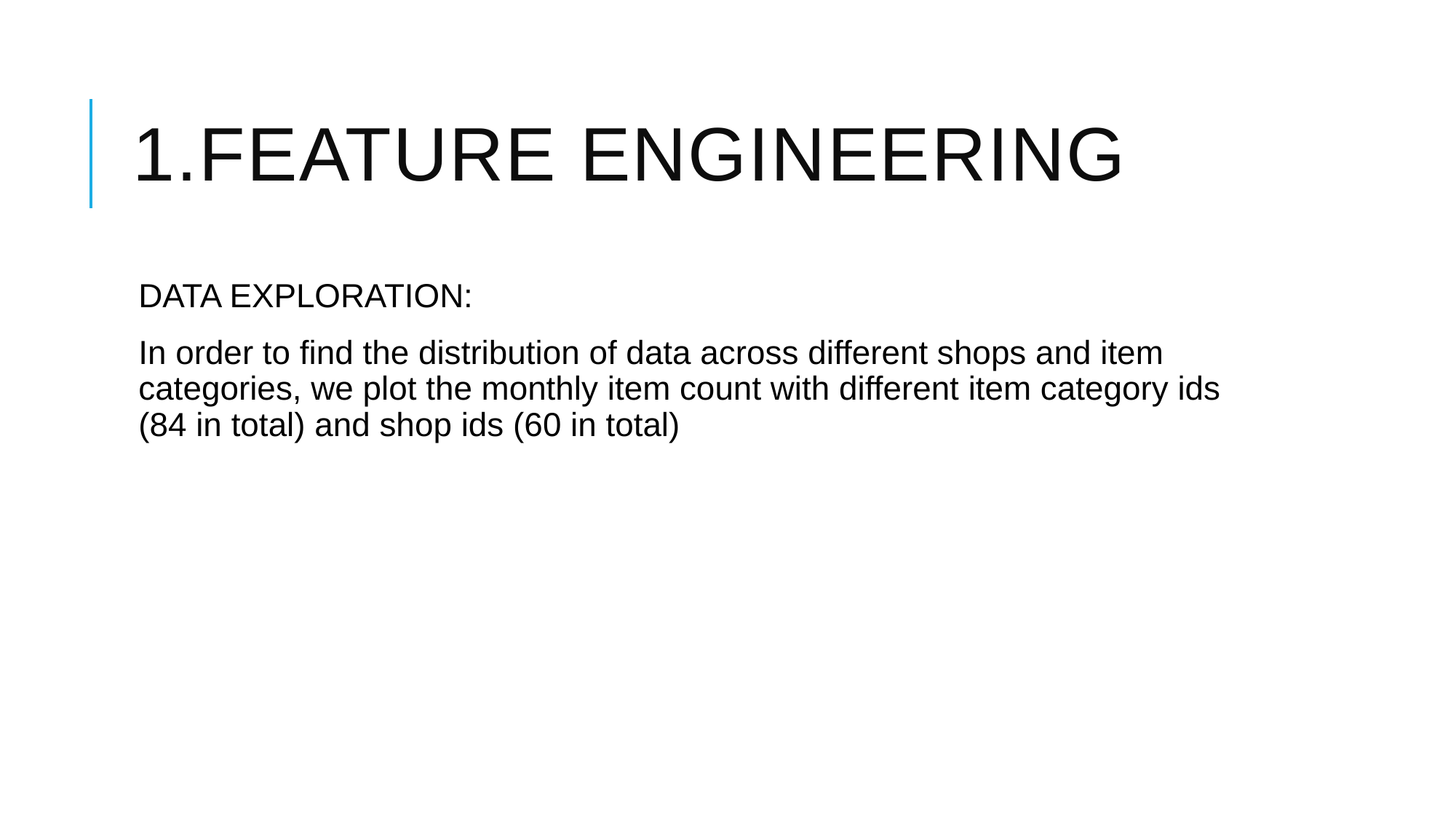

# 1.FEATURE ENGINEERING
DATA EXPLORATION:
In order to find the distribution of data across different shops and item categories, we plot the monthly item count with different item category ids (84 in total) and shop ids (60 in total)